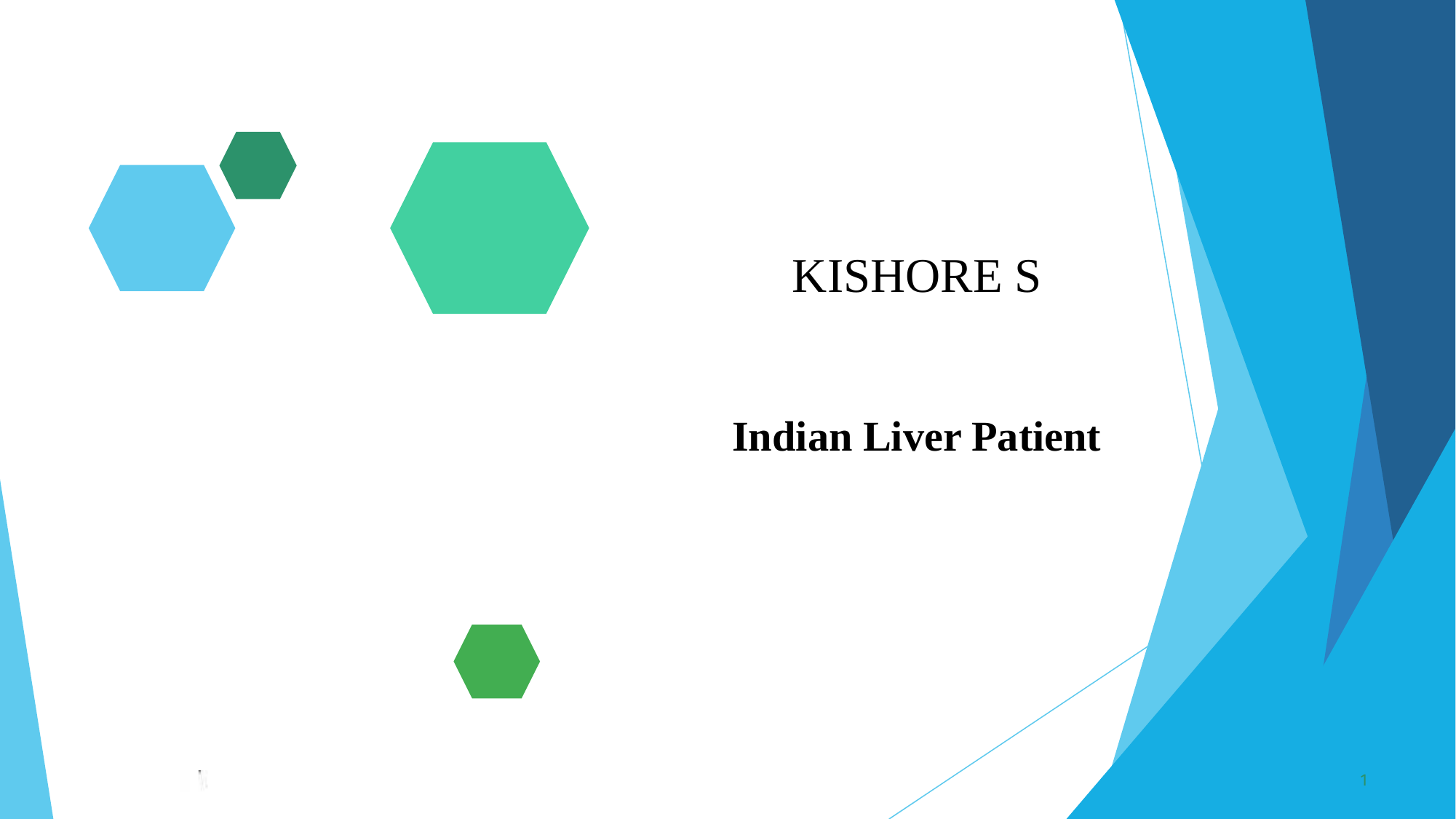

KISHORE S
Indian Liver Patient

1
3/21/2024	Annual Review